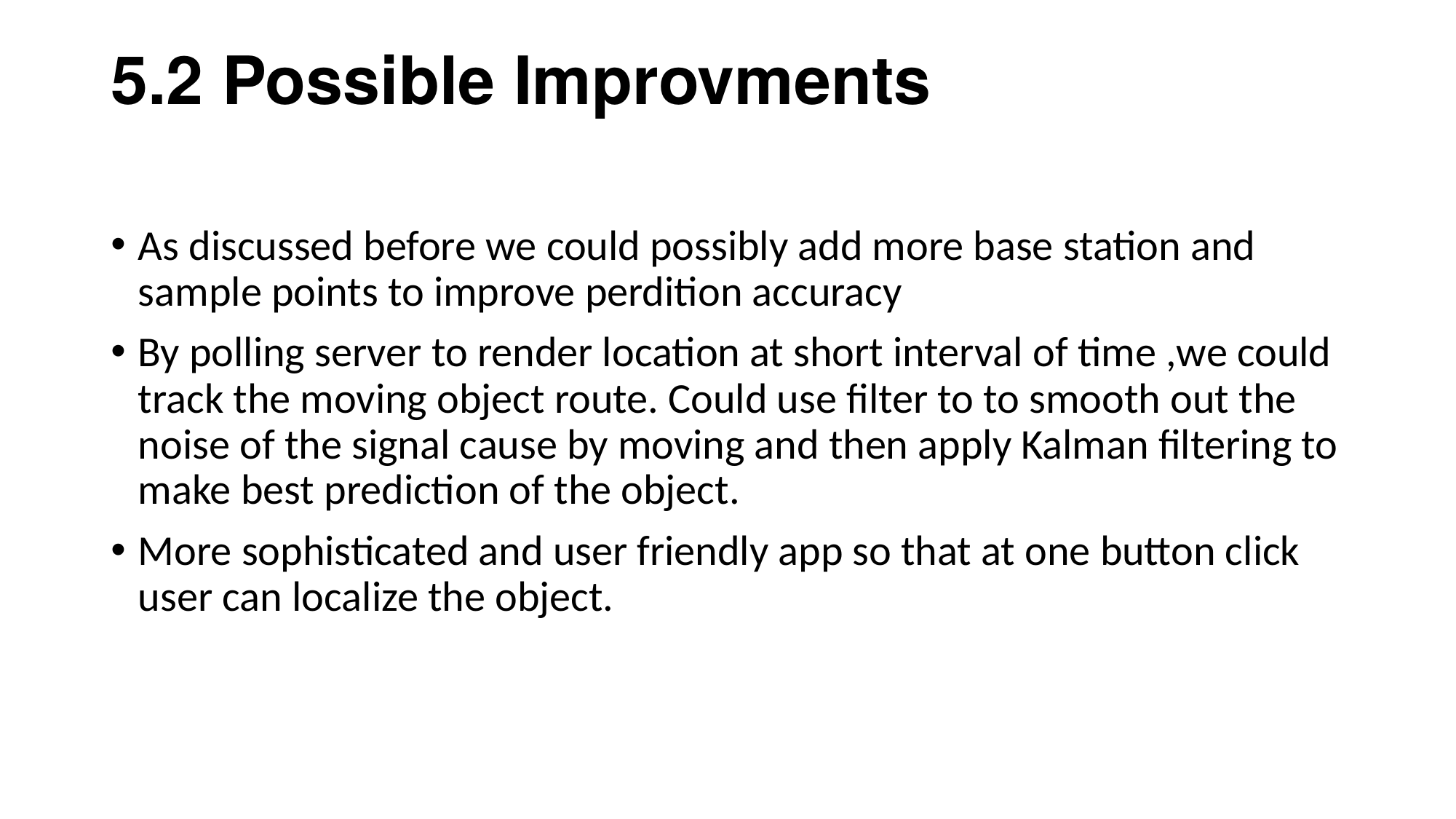

# 5.2 Possible Improvments
As discussed before we could possibly add more base station and sample points to improve perdition accuracy
By polling server to render location at short interval of time ,we could track the moving object route. Could use filter to to smooth out the noise of the signal cause by moving and then apply Kalman filtering to make best prediction of the object.
More sophisticated and user friendly app so that at one button click user can localize the object.